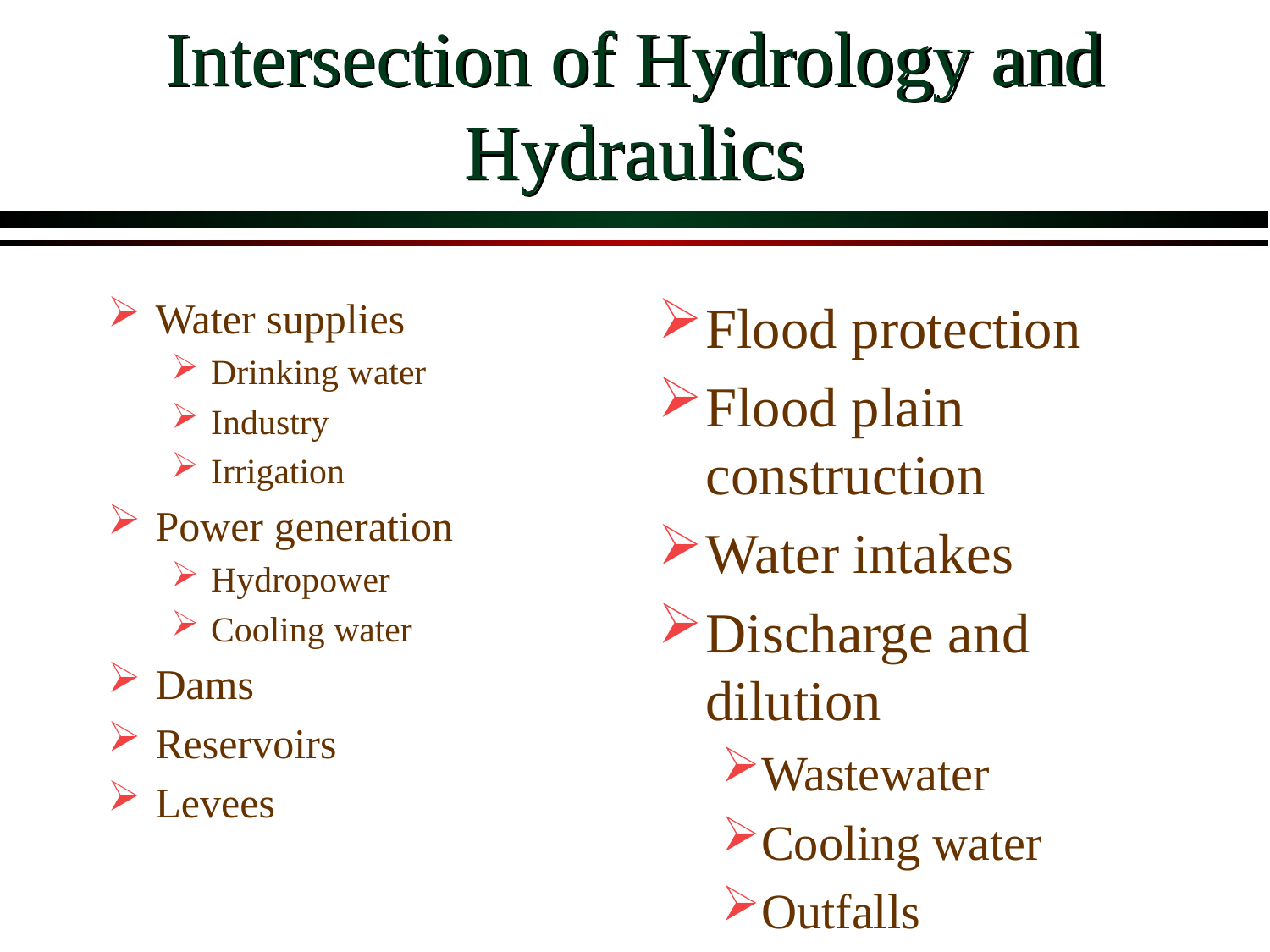

# Intersection of Hydrology and Hydraulics
Water supplies
Drinking water
Industry
Irrigation
Power generation
Hydropower
Cooling water
Dams
Reservoirs
Levees
Flood protection
Flood plain construction
Water intakes
Discharge and dilution
Wastewater
Cooling water
Outfalls